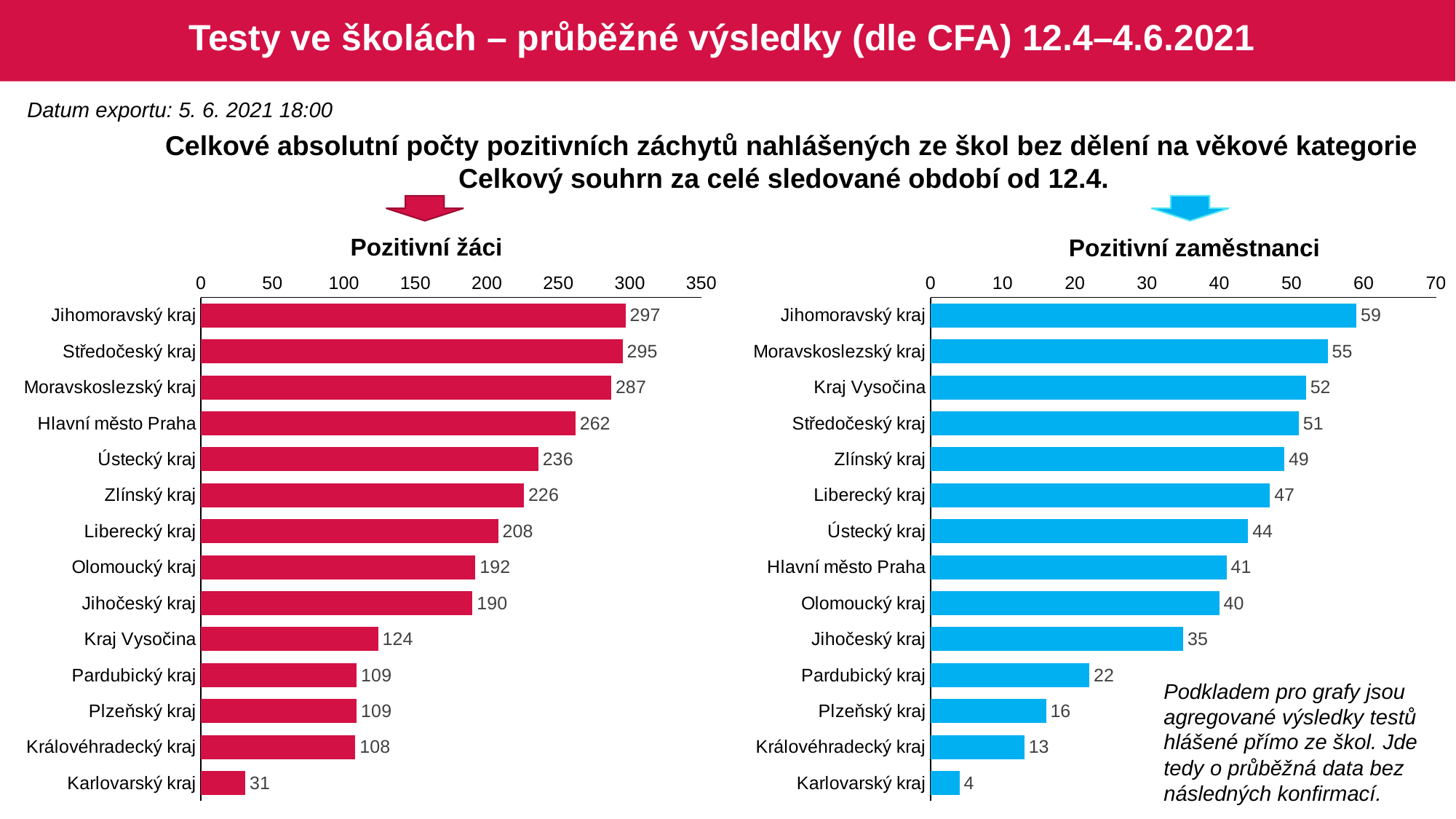

# Testy ve školách – průběžné výsledky (dle CFA) 12.4–4.6.2021
Datum exportu: 5. 6. 2021 18:00
Celkové absolutní počty pozitivních záchytů nahlášených ze škol bez dělení na věkové kategorie
Celkový souhrn za celé sledované období od 12.4.

Pozitivní žáci
Pozitivní zaměstnanci

### Chart

| Category | Sum of PozitivnichZaku |
|---|---|
| Jihomoravský kraj | 297.0 |
| Středočeský kraj | 295.0 |
| Moravskoslezský kraj | 287.0 |
| Hlavní město Praha | 262.0 |
| Ústecký kraj | 236.0 |
| Zlínský kraj | 226.0 |
| Liberecký kraj | 208.0 |
| Olomoucký kraj | 192.0 |
| Jihočeský kraj | 190.0 |
| Kraj Vysočina | 124.0 |
| Pardubický kraj | 109.0 |
| Plzeňský kraj | 109.0 |
| Královéhradecký kraj | 108.0 |
| Karlovarský kraj | 31.0 |

### Chart

| Category | Sum of PozitivnichZamestnancu |
|---|---|
| Jihomoravský kraj | 59.0 |
| Moravskoslezský kraj | 55.0 |
| Kraj Vysočina | 52.0 |
| Středočeský kraj | 51.0 |
| Zlínský kraj | 49.0 |
| Liberecký kraj | 47.0 |
| Ústecký kraj | 44.0 |
| Hlavní město Praha | 41.0 |
| Olomoucký kraj | 40.0 |
| Jihočeský kraj | 35.0 |
| Pardubický kraj | 22.0 |
| Plzeňský kraj | 16.0 |
| Královéhradecký kraj | 13.0 |
| Karlovarský kraj | 4.0 |
Podkladem pro grafy jsou agregované výsledky testů hlášené přímo ze škol. Jde tedy o průběžná data bez následných konfirmací.